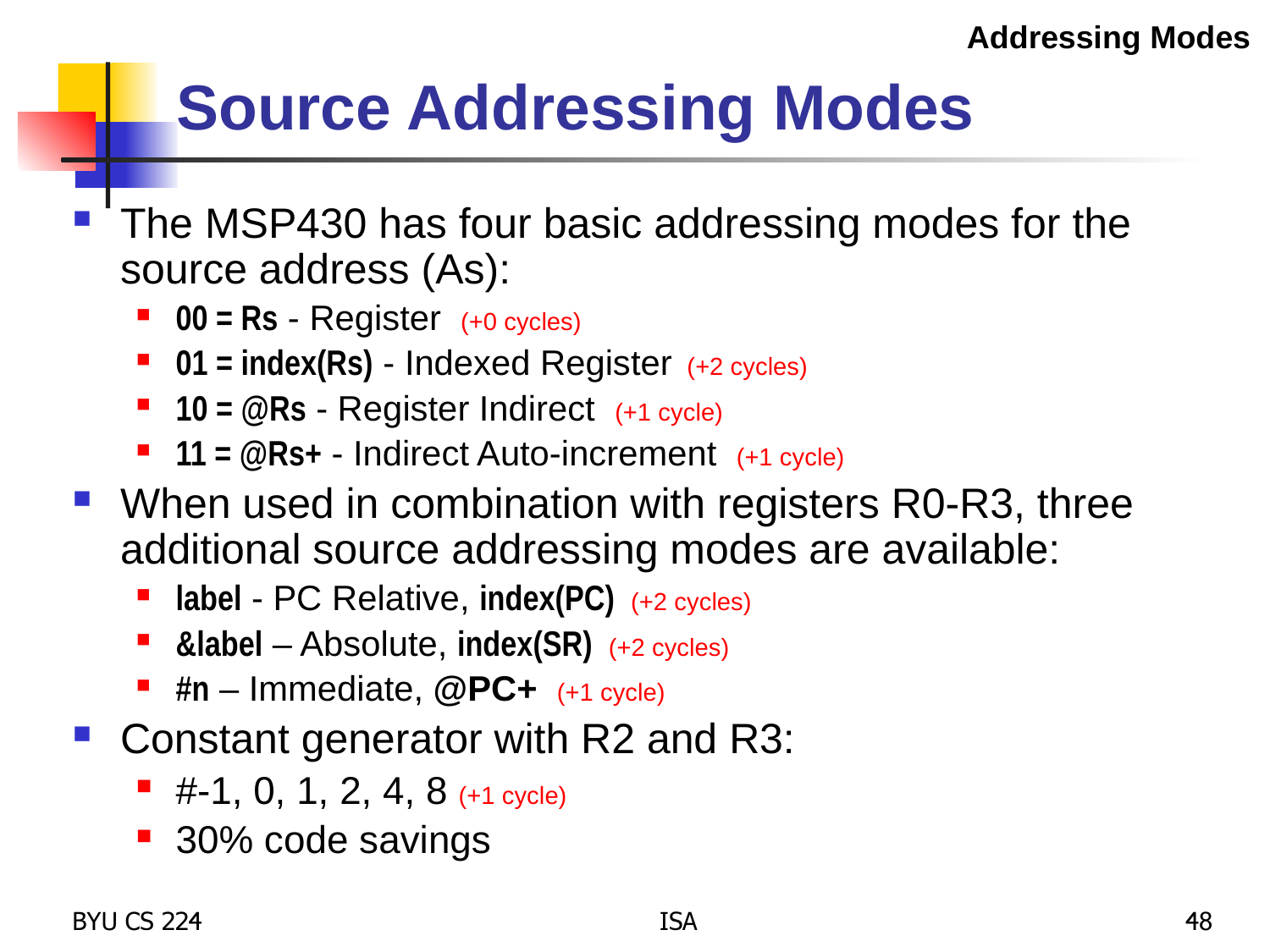

Source Addressing Modes
Addressing Modes
The MSP430 has four basic addressing modes for the source address (As):
00 = Rs - Register  (+0 cycles)
01 = index(Rs) - Indexed Register  (+2 cycles)
10 = @Rs - Register Indirect  (+1 cycle)
11 = @Rs+ - Indirect Auto-increment  (+1 cycle)
When used in combination with registers R0-R3, three additional source addressing modes are available:
label - PC Relative, index(PC)  (+2 cycles)
&label – Absolute, index(SR)  (+2 cycles)
#n – Immediate, @PC+  (+1 cycle)
Constant generator with R2 and R3:
#-1, 0, 1, 2, 4, 8 (+1 cycle)
30% code savings
BYU CS 224
ISA
48